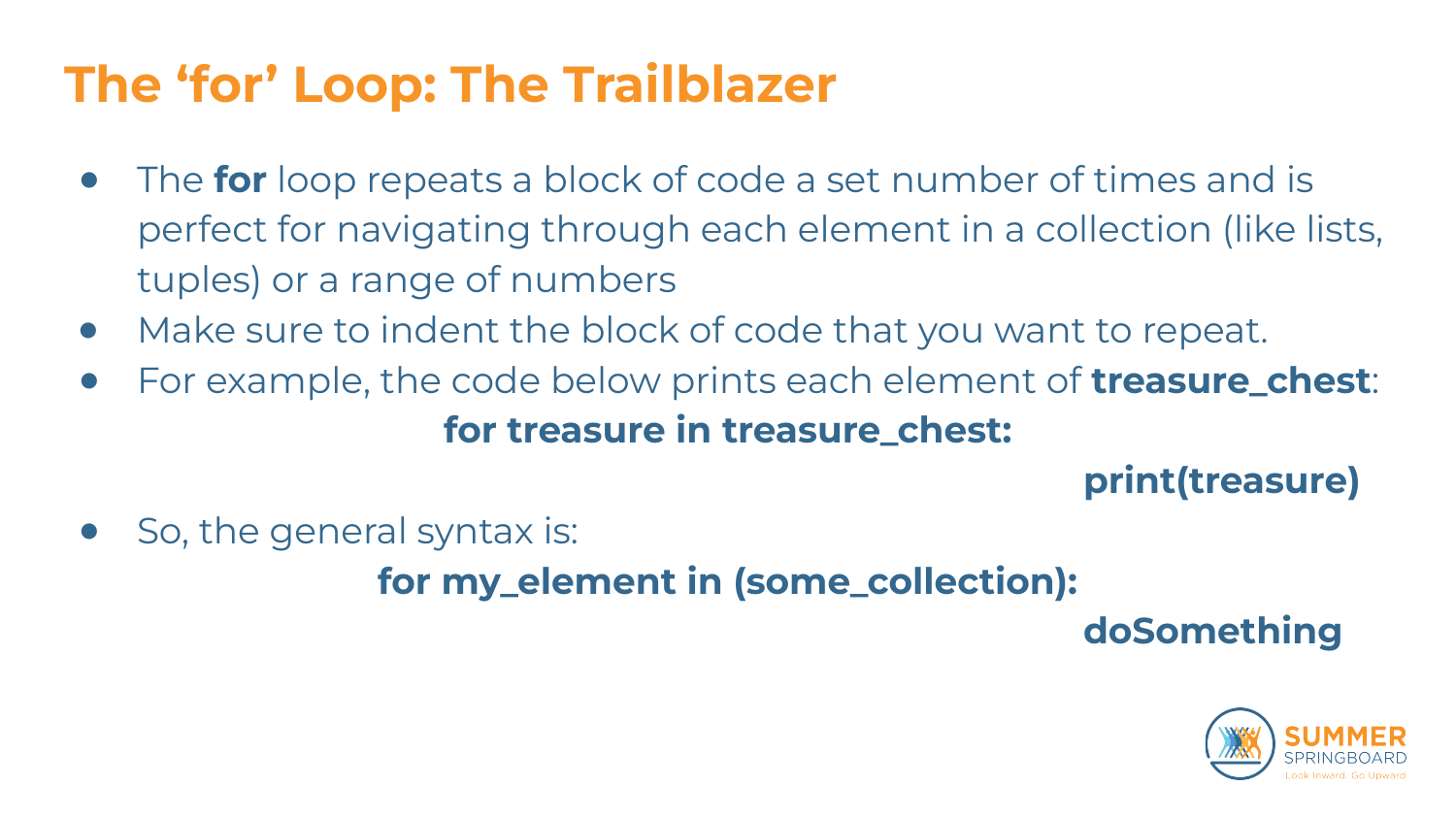

# The ‘for’ Loop: The Trailblazer
The for loop repeats a block of code a set number of times and is perfect for navigating through each element in a collection (like lists, tuples) or a range of numbers
Make sure to indent the block of code that you want to repeat.
For example, the code below prints each element of treasure_chest:
for treasure in treasure_chest:
							print(treasure)
So, the general syntax is:
for my_element in (some_collection):
							doSomething